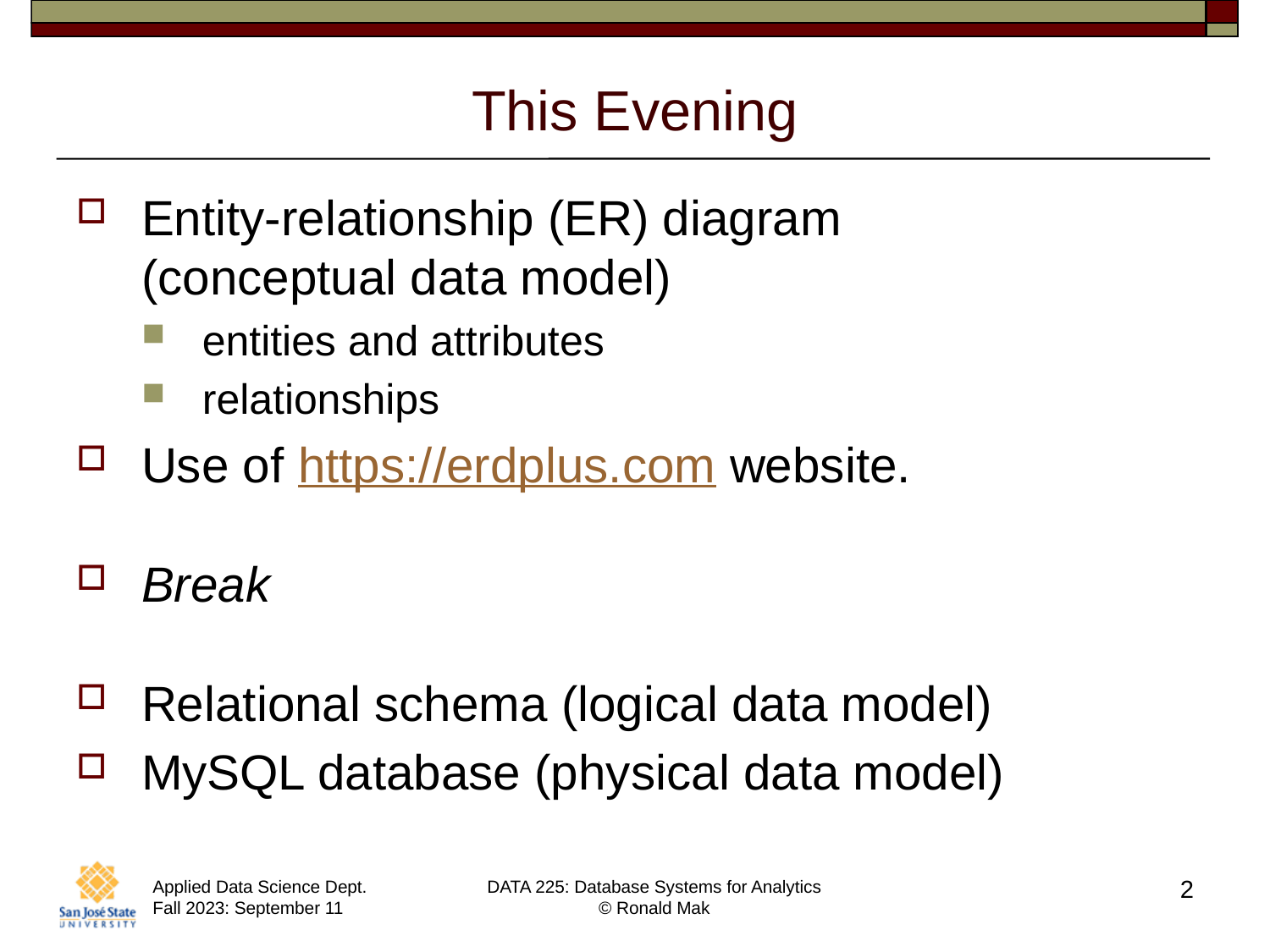

# This Evening
Entity-relationship (ER) diagram
(conceptual data model)
entities and attributes
relationships
Use of https://erdplus.com website.

Break

Relational schema (logical data model)
MySQL database (physical data model)

2